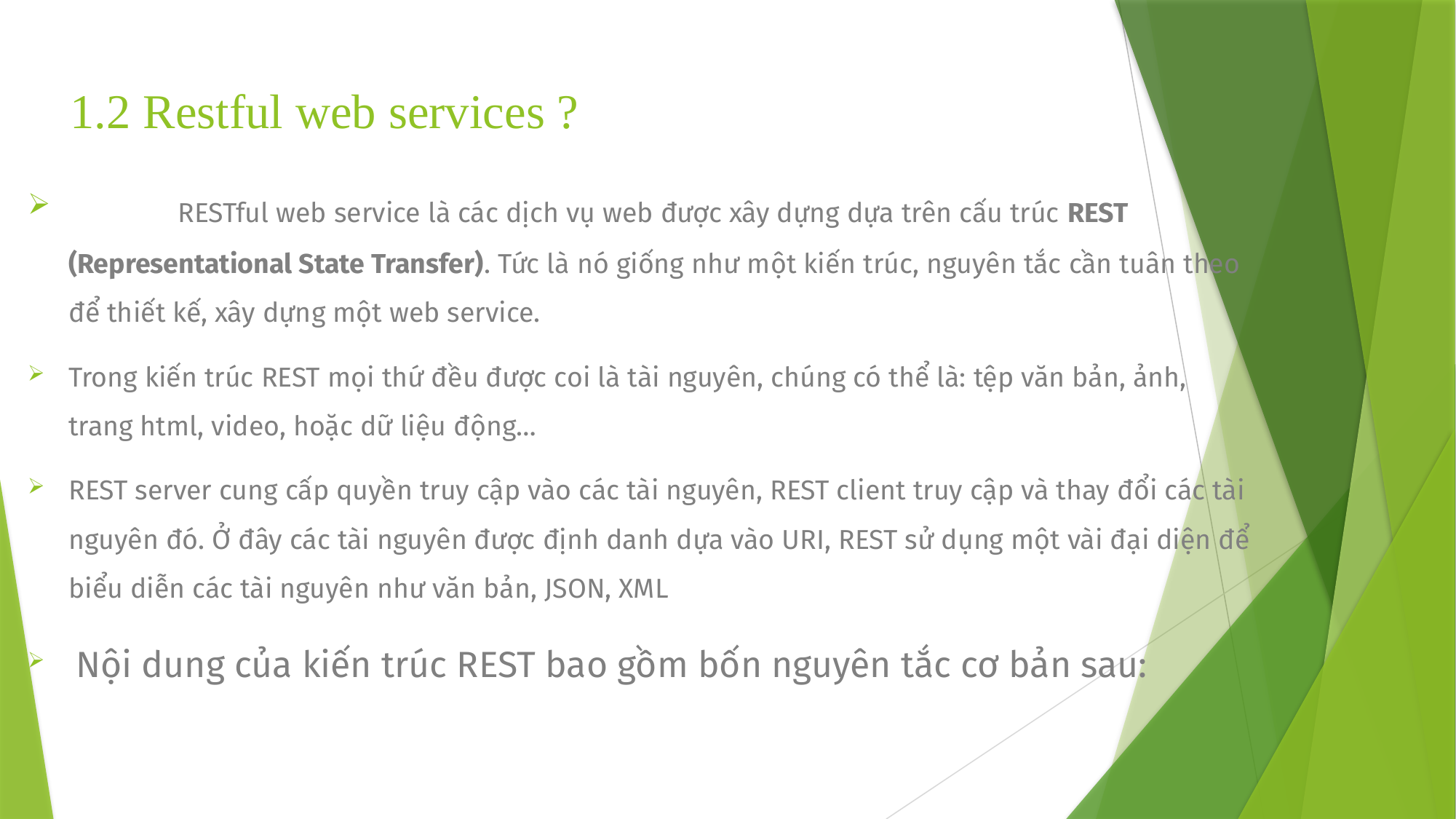

1.2 Restful web services ?
	RESTful web service là các dịch vụ web được xây dựng dựa trên cấu trúc REST (Representational State Transfer). Tức là nó giống như một kiến trúc, nguyên tắc cần tuân theo để thiết kế, xây dựng một web service.
Trong kiến trúc REST mọi thứ đều được coi là tài nguyên, chúng có thể là: tệp văn bản, ảnh, trang html, video, hoặc dữ liệu động…
REST server cung cấp quyền truy cập vào các tài nguyên, REST client truy cập và thay đổi các tài nguyên đó. Ở đây các tài nguyên được định danh dựa vào URI, REST sử dụng một vài đại diện để biểu diễn các tài nguyên như văn bản, JSON, XML
 Nội dung của kiến trúc REST bao gồm bốn nguyên tắc cơ bản sau: